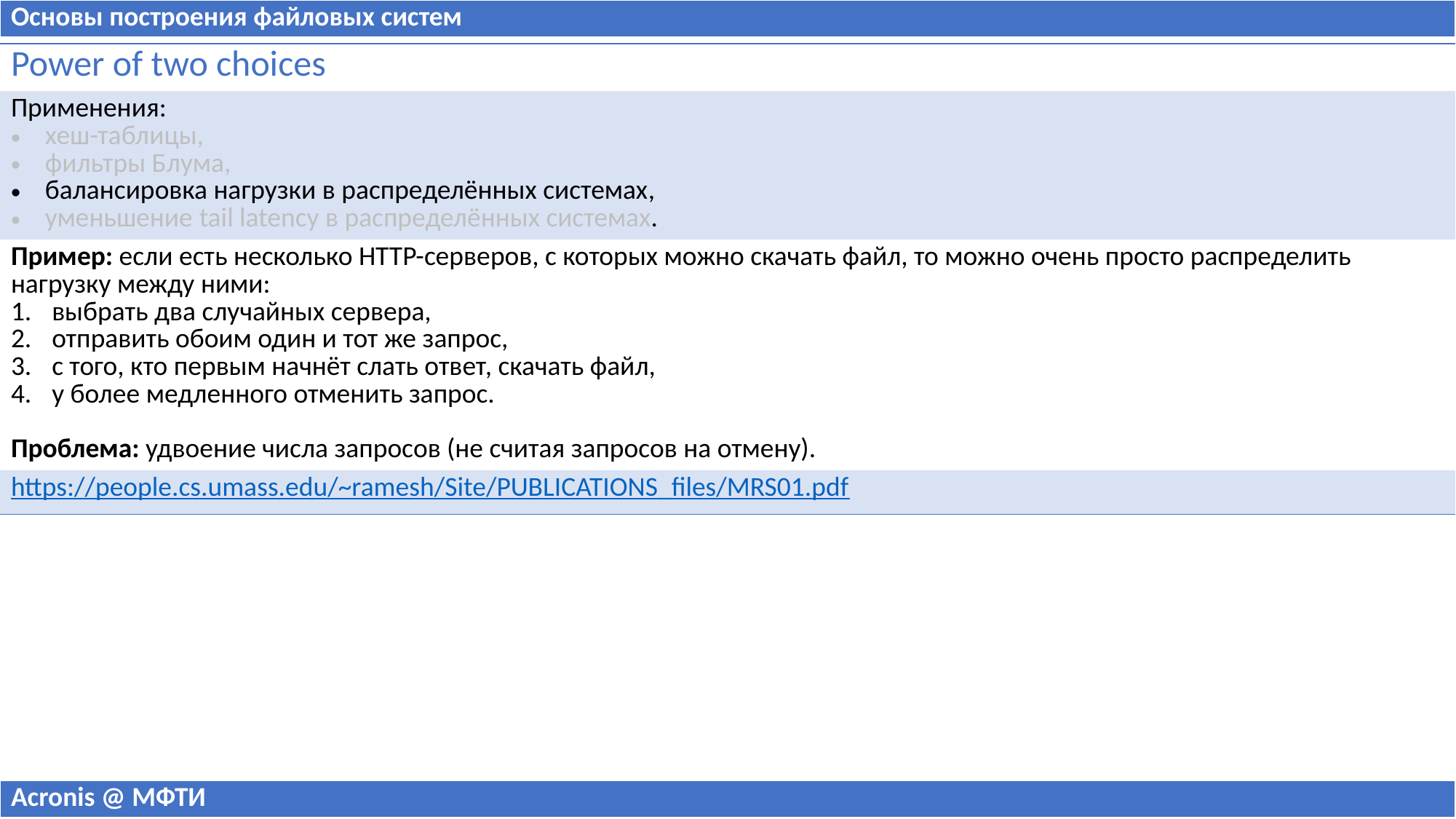

| Основы построения файловых систем |
| --- |
| Power of two choices |
| --- |
| Применения: хеш-таблицы, фильтры Блума, балансировка нагрузки в распределённых системах, уменьшение tail latency в распределённых системах. |
| Пример: если есть несколько HTTP-серверов, с которых можно скачать файл, то можно очень просто распределить нагрузку между ними: выбрать два случайных сервера, отправить обоим один и тот же запрос, с того, кто первым начнёт слать ответ, скачать файл, у более медленного отменить запрос. Проблема: удвоение числа запросов (не считая запросов на отмену). |
| https://people.cs.umass.edu/~ramesh/Site/PUBLICATIONS\_files/MRS01.pdf |
| Acronis @ МФТИ |
| --- |